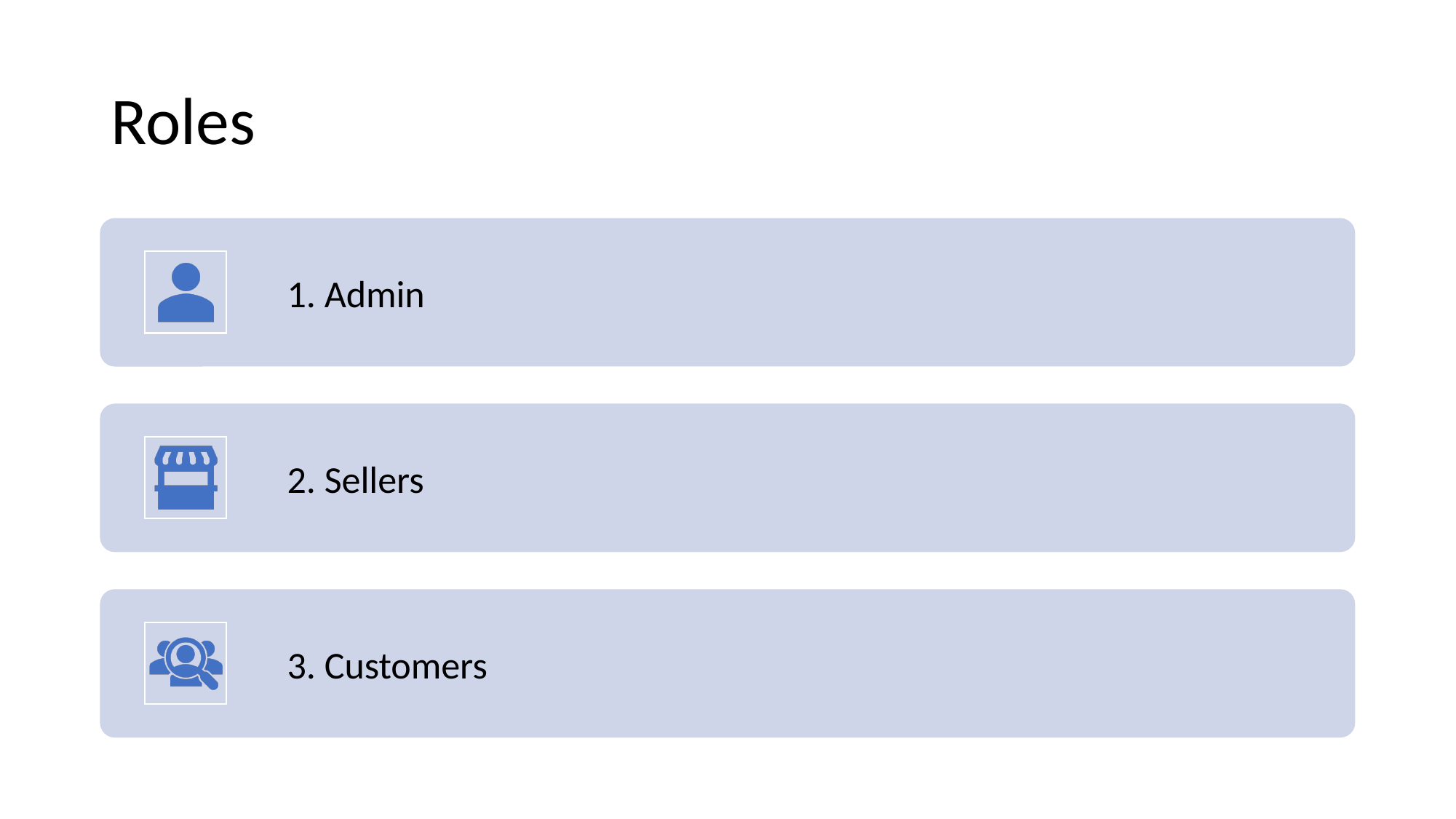

# Roles
1. Admin
2. Sellers
3. Customers